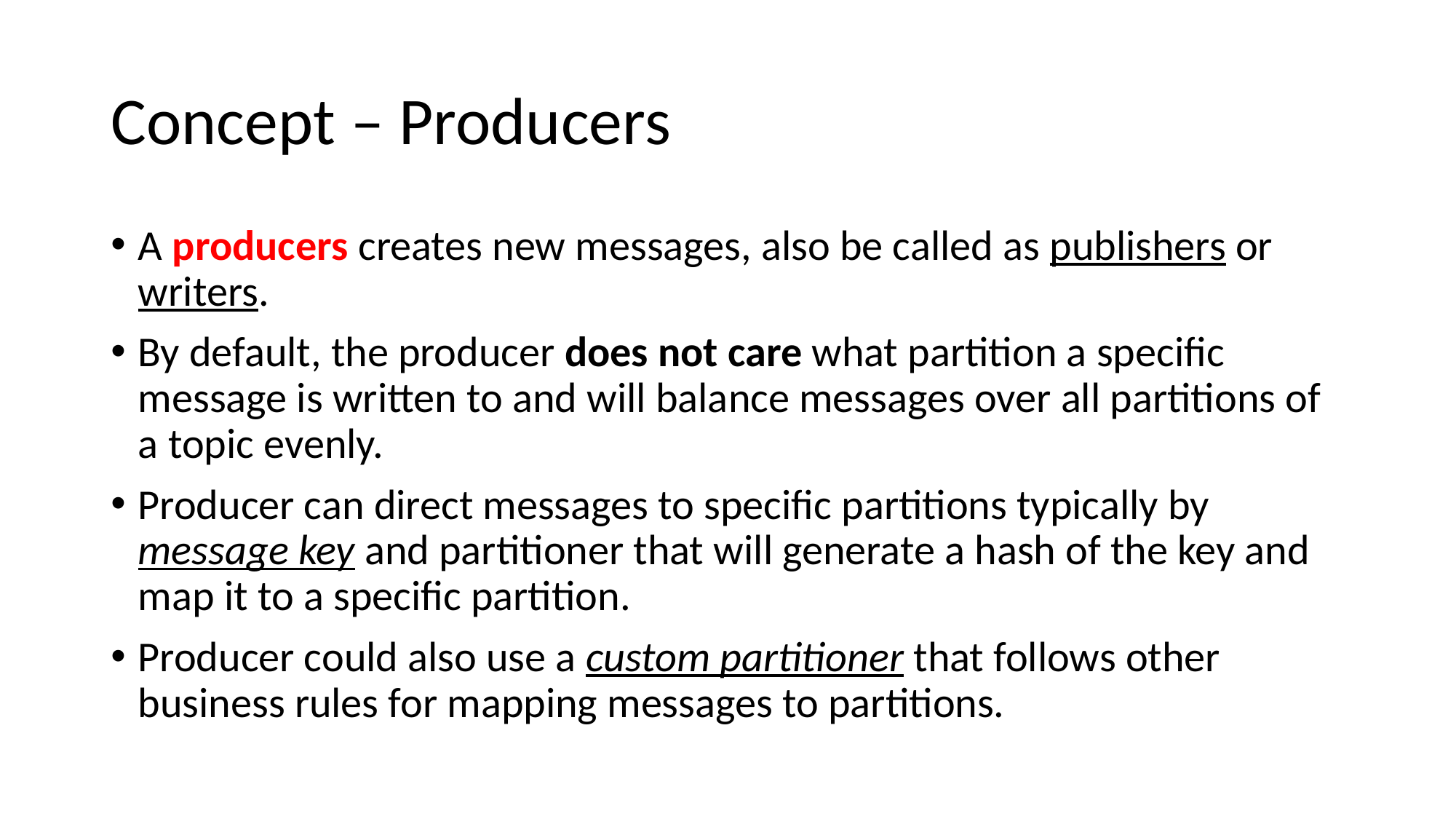

# Concept – Producers
A producers creates new messages, also be called as publishers or writers.
By default, the producer does not care what partition a specific message is written to and will balance messages over all partitions of a topic evenly.
Producer can direct messages to specific partitions typically by message key and partitioner that will generate a hash of the key and map it to a specific partition.
Producer could also use a custom partitioner that follows other business rules for mapping messages to partitions.